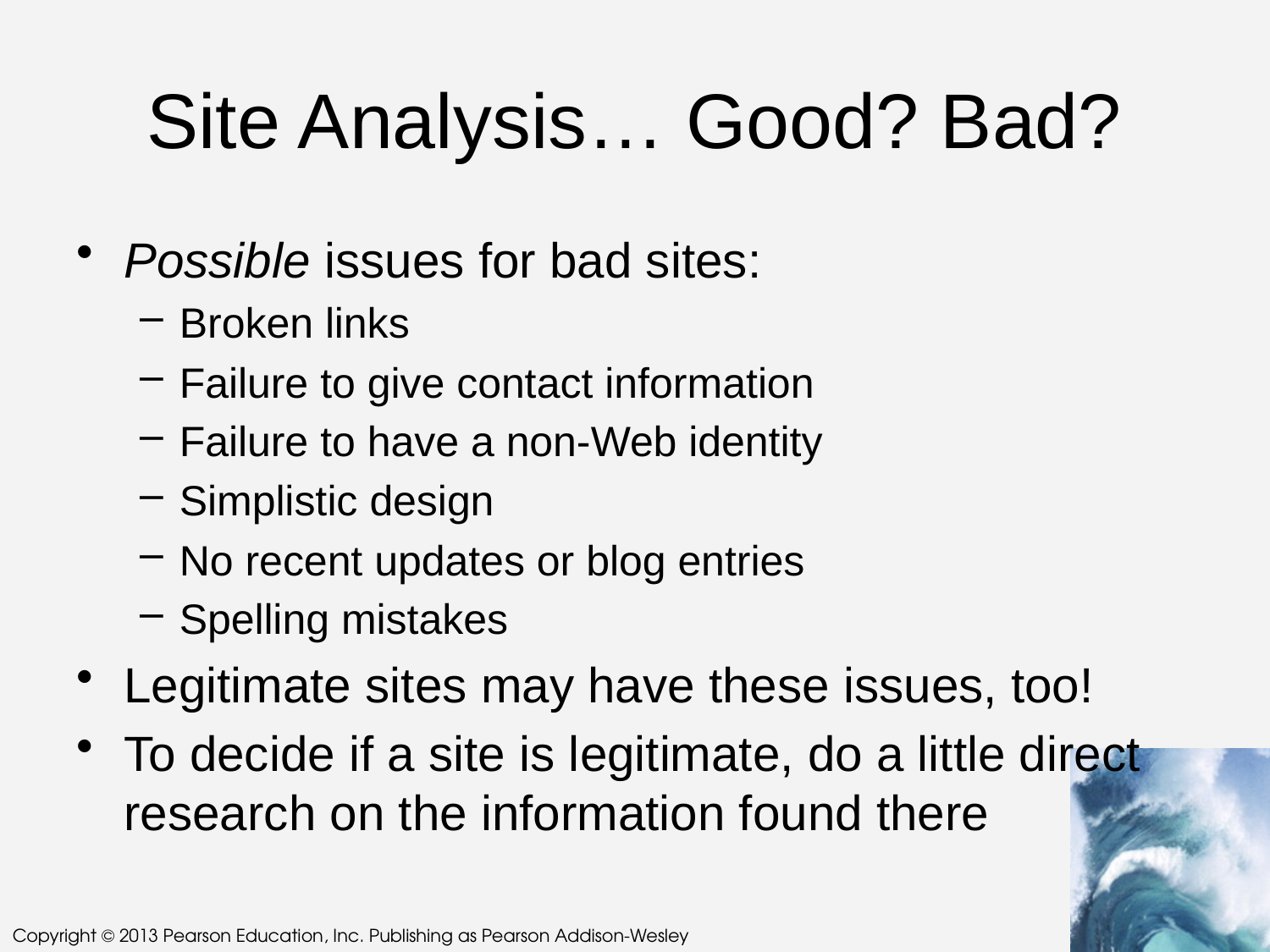

# Site Analysis… Good? Bad?
Possible issues for bad sites:
Broken links
Failure to give contact information
Failure to have a non-Web identity
Simplistic design
No recent updates or blog entries
Spelling mistakes
Legitimate sites may have these issues, too!
To decide if a site is legitimate, do a little direct research on the information found there